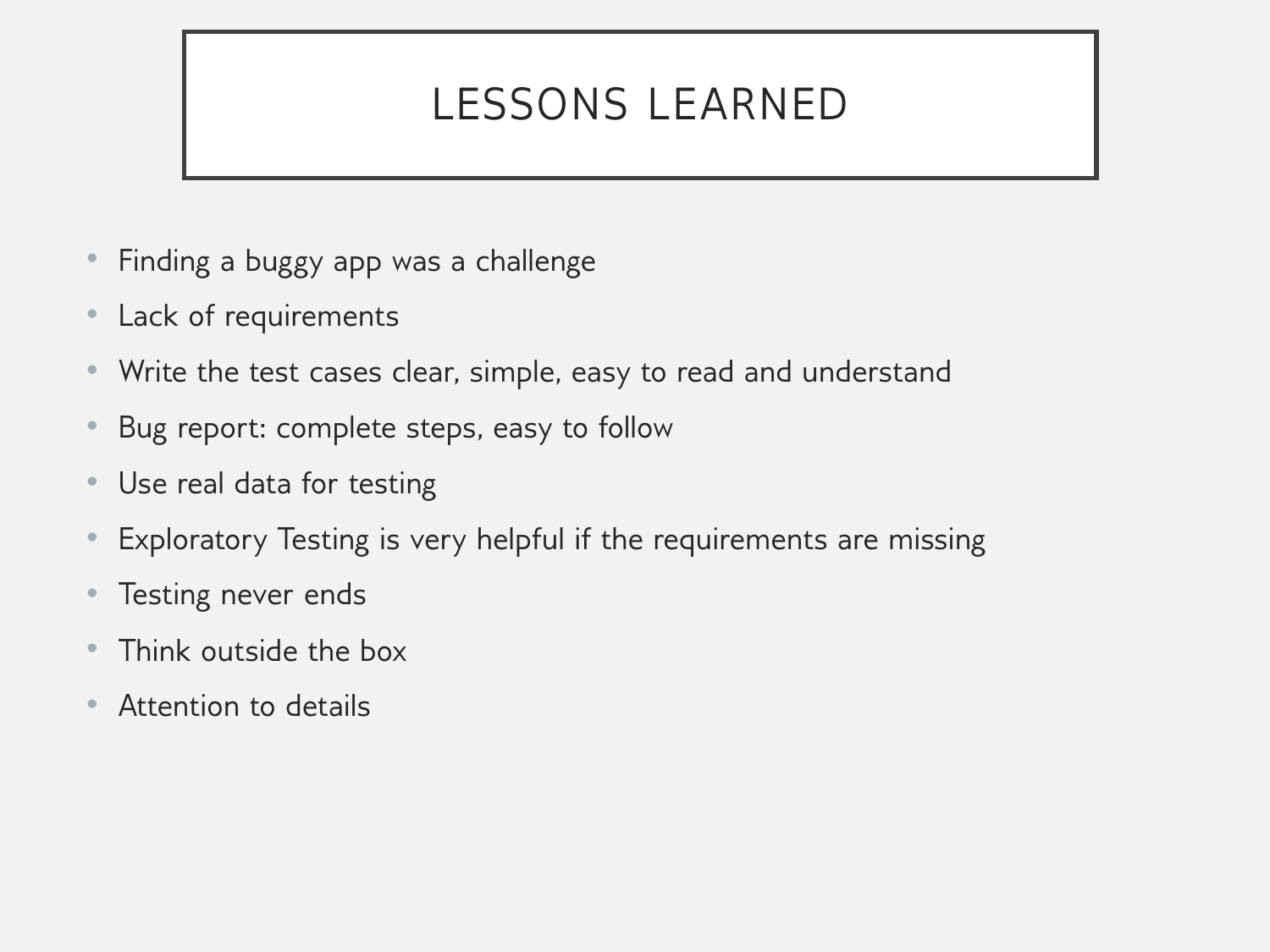

# LESSONS LEARNED
Finding a buggy app was a challenge
Lack of requirements
Write the test cases clear, simple, easy to read and understand
Bug report: complete steps, easy to follow
Use real data for testing
Exploratory Testing is very helpful if the requirements are missing
Testing never ends
Think outside the box
Attention to details